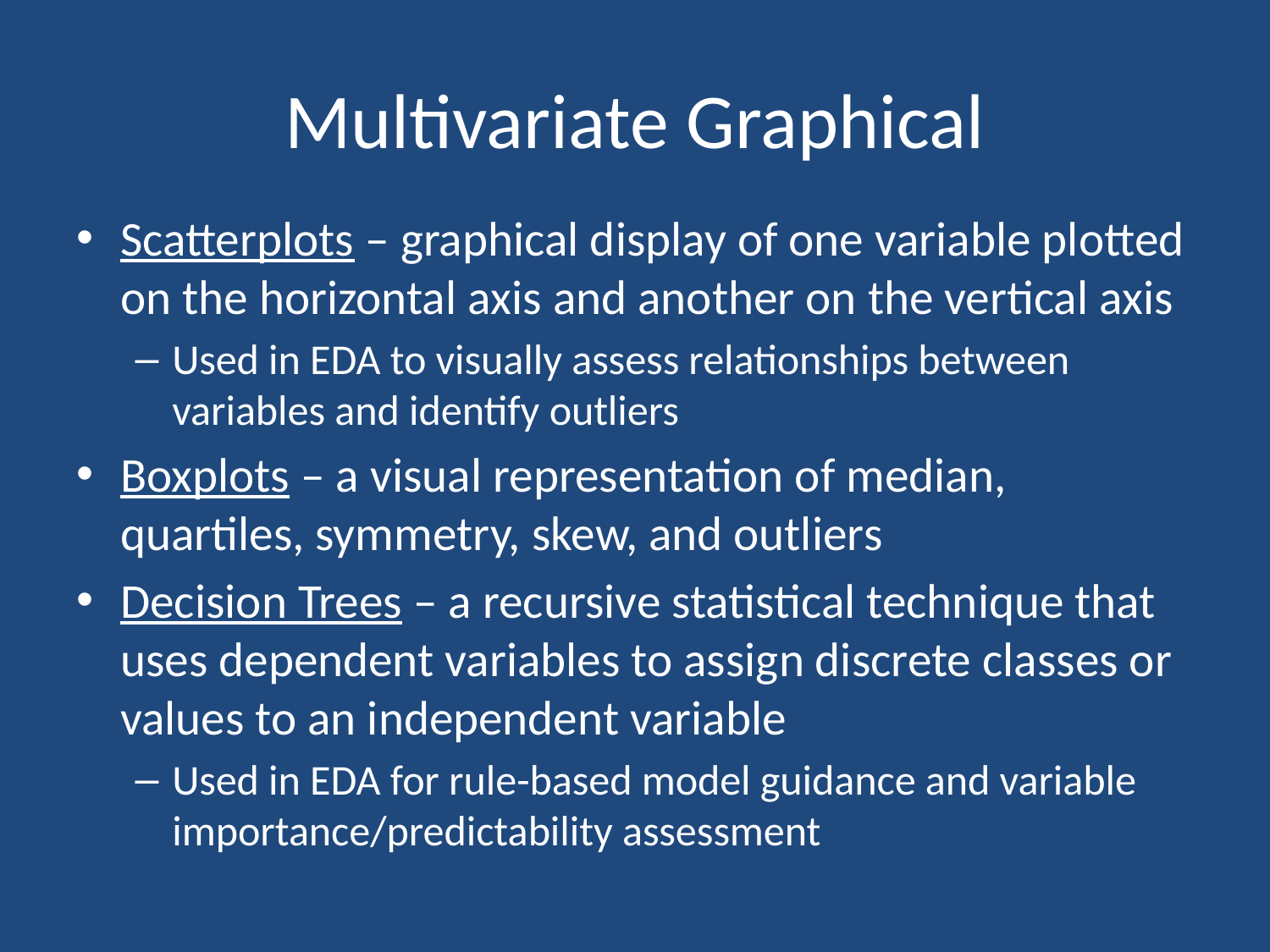

# Multivariate Graphical
Scatterplots – graphical display of one variable plotted on the horizontal axis and another on the vertical axis
Used in EDA to visually assess relationships between variables and identify outliers
Boxplots – a visual representation of median, quartiles, symmetry, skew, and outliers
Decision Trees – a recursive statistical technique that uses dependent variables to assign discrete classes or values to an independent variable
Used in EDA for rule-based model guidance and variable importance/predictability assessment